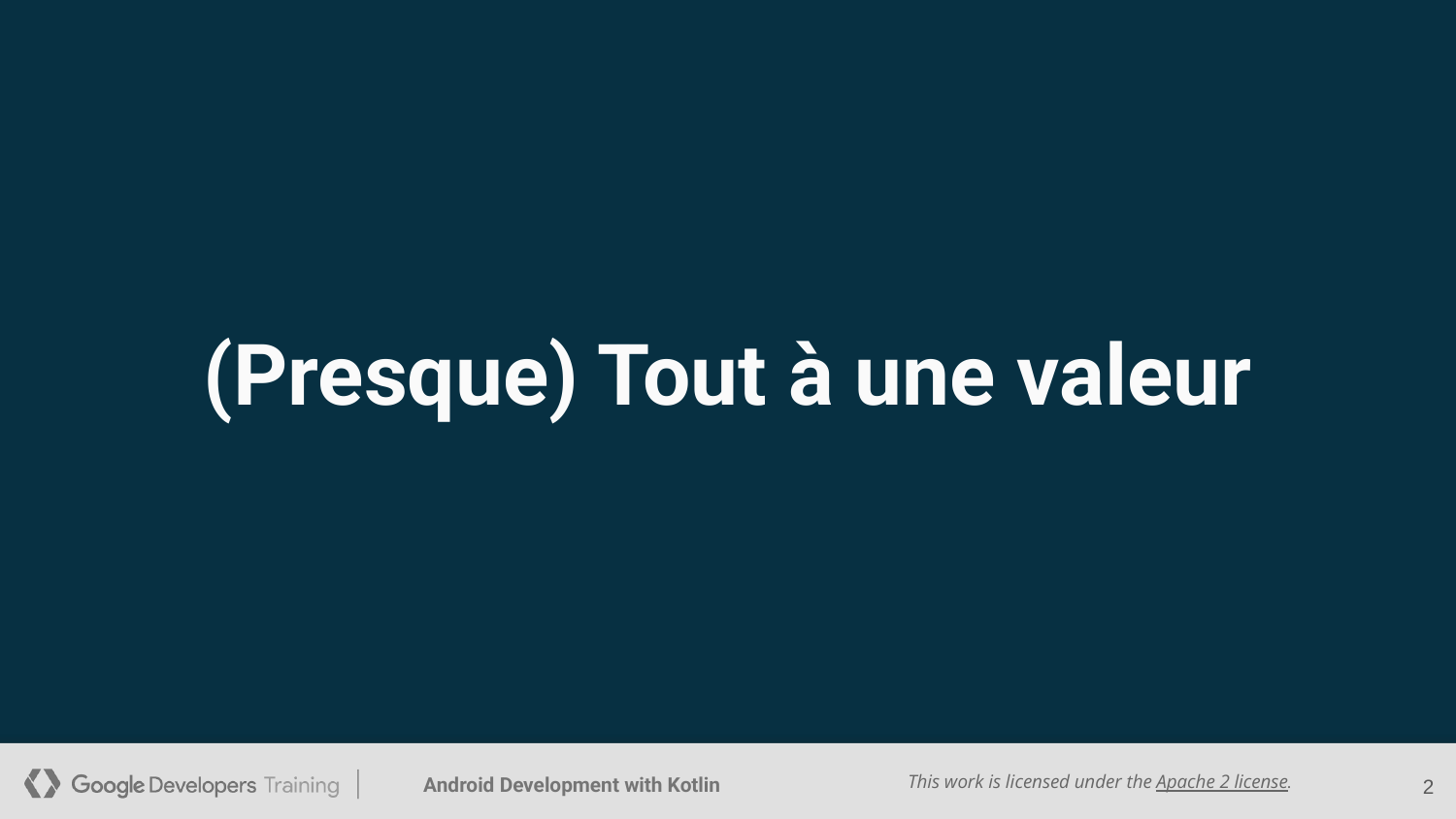

# (Presque) Tout à une valeur
2